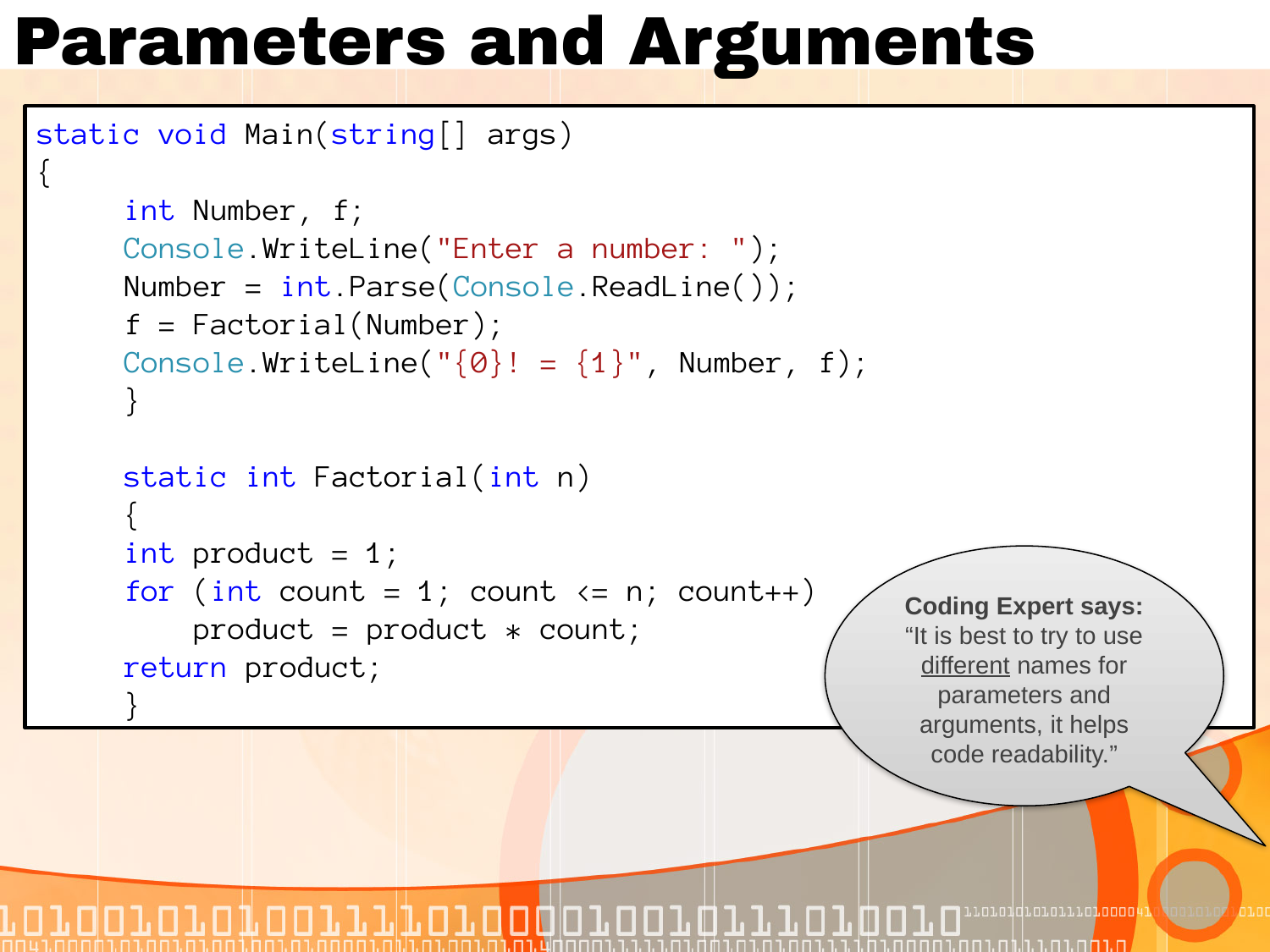

# Parameters and Arguments
static void Main(string[] args)
{
int Number, f;
Console.WriteLine("Enter a number: ");
Number = int.Parse(Console.ReadLine());
f = Factorial(Number);
Console.WriteLine("{0}! = {1}", Number, f);
}

static int Factorial(int n)
{
int product = 1;
for (int count = 1; count <= n; count++)
    product = product * count;
return product;
}
Coding Expert says:
“It is best to try to use different names for parameters and arguments, it helps code readability.”